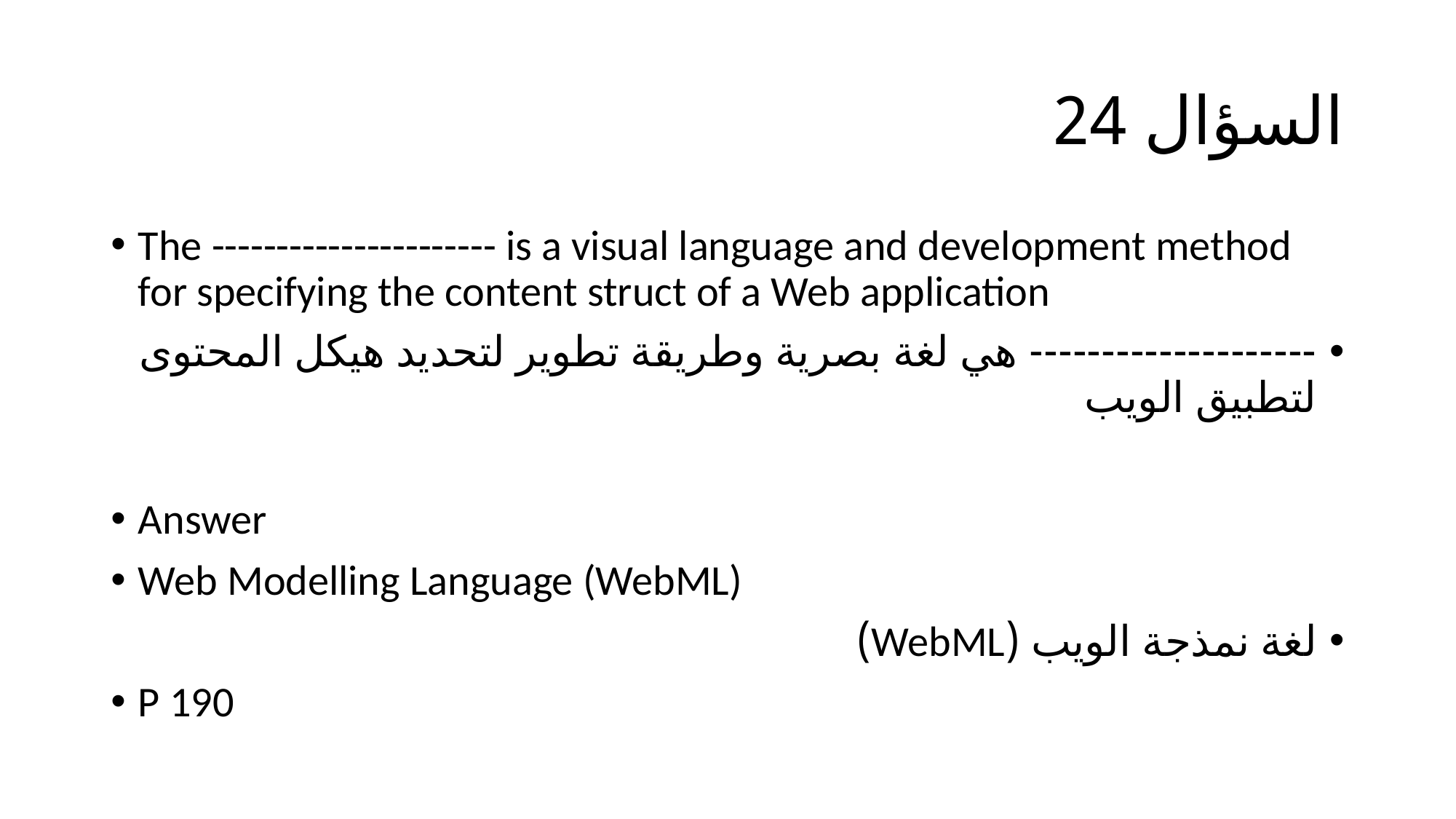

# السؤال 24
The ---------------------- is a visual language and development method for specifying the content struct of a Web application
-------------------- هي لغة بصرية وطريقة تطوير لتحديد هيكل المحتوى لتطبيق الويب

Answer
Web Modelling Language (WebML)
لغة نمذجة الويب (WebML)
P 190